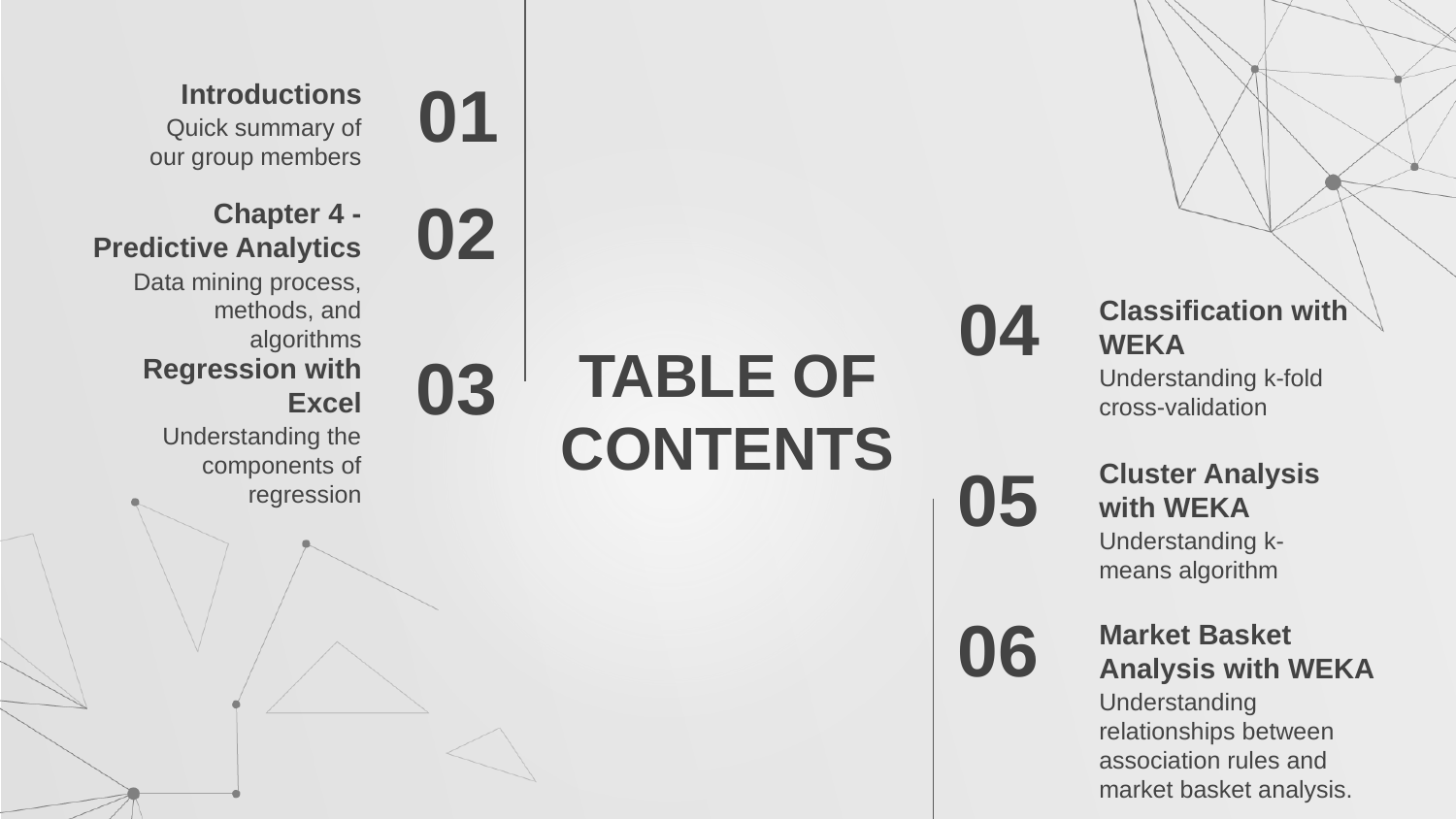

Introductions
01
Quick summary of our group members
02
Chapter 4 - Predictive Analytics
Data mining process, methods, and algorithms
04
Classification with WEKA
# TABLE OF CONTENTS
03
Regression with Excel
Understanding k-fold cross-validation
Understanding the components of regression
Cluster Analysis with WEKA
05
Understanding k-means algorithm

06
Market Basket Analysis with WEKA
Understanding relationships between association rules and  market basket analysis.